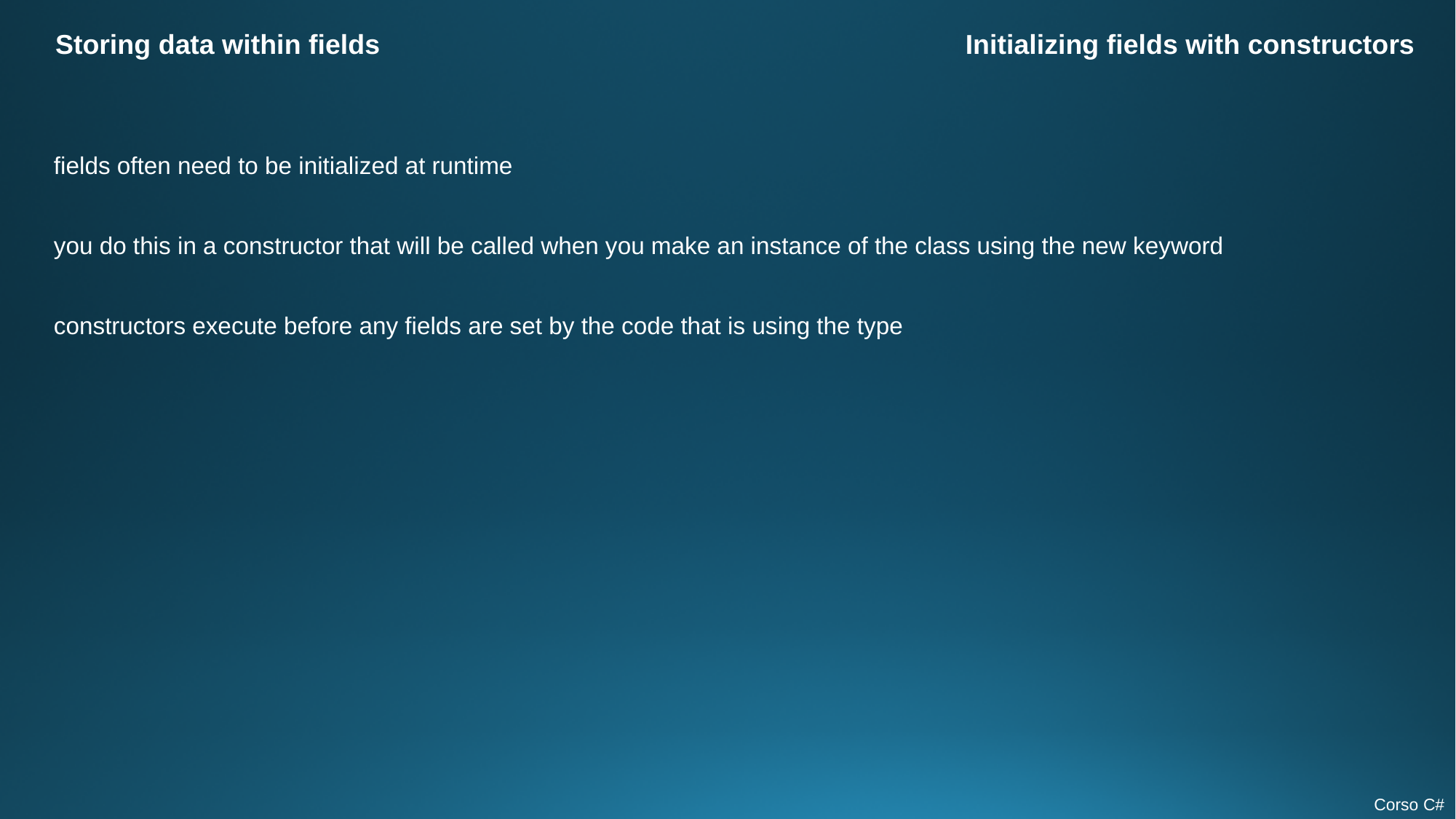

Storing data within fields
Initializing fields with constructors
fields often need to be initialized at runtime
you do this in a constructor that will be called when you make an instance of the class using the new keyword
constructors execute before any fields are set by the code that is using the type
Corso C#